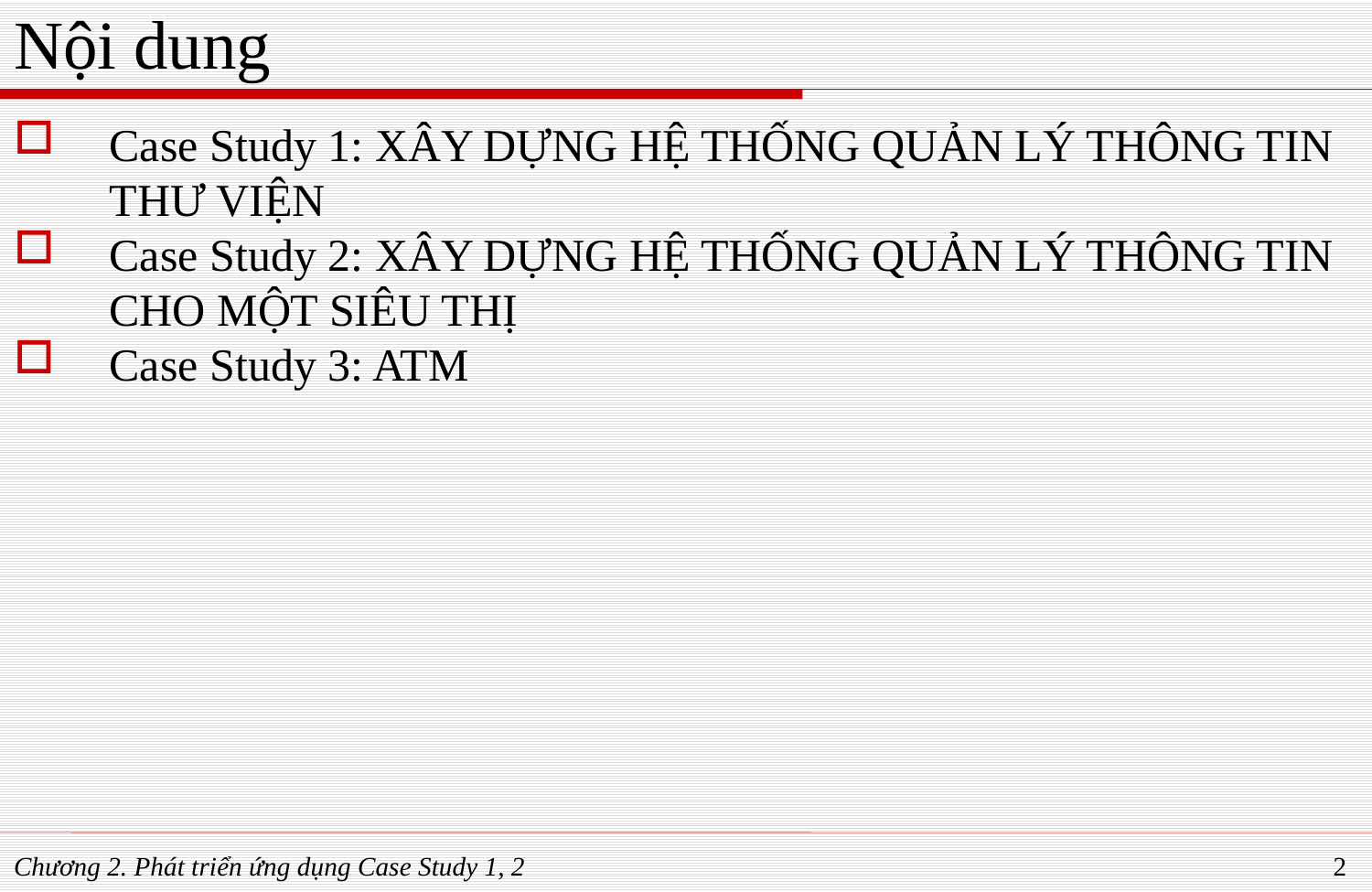

# Nội dung
Case Study 1: XÂY DỰNG HỆ THỐNG QUẢN LÝ THÔNG TIN THƯ VIỆN
Case Study 2: XÂY DỰNG HỆ THỐNG QUẢN LÝ THÔNG TIN CHO MỘT SIÊU THỊ
Case Study 3: ATM
Chương 2. Phát triển ứng dụng Case Study 1, 2
2